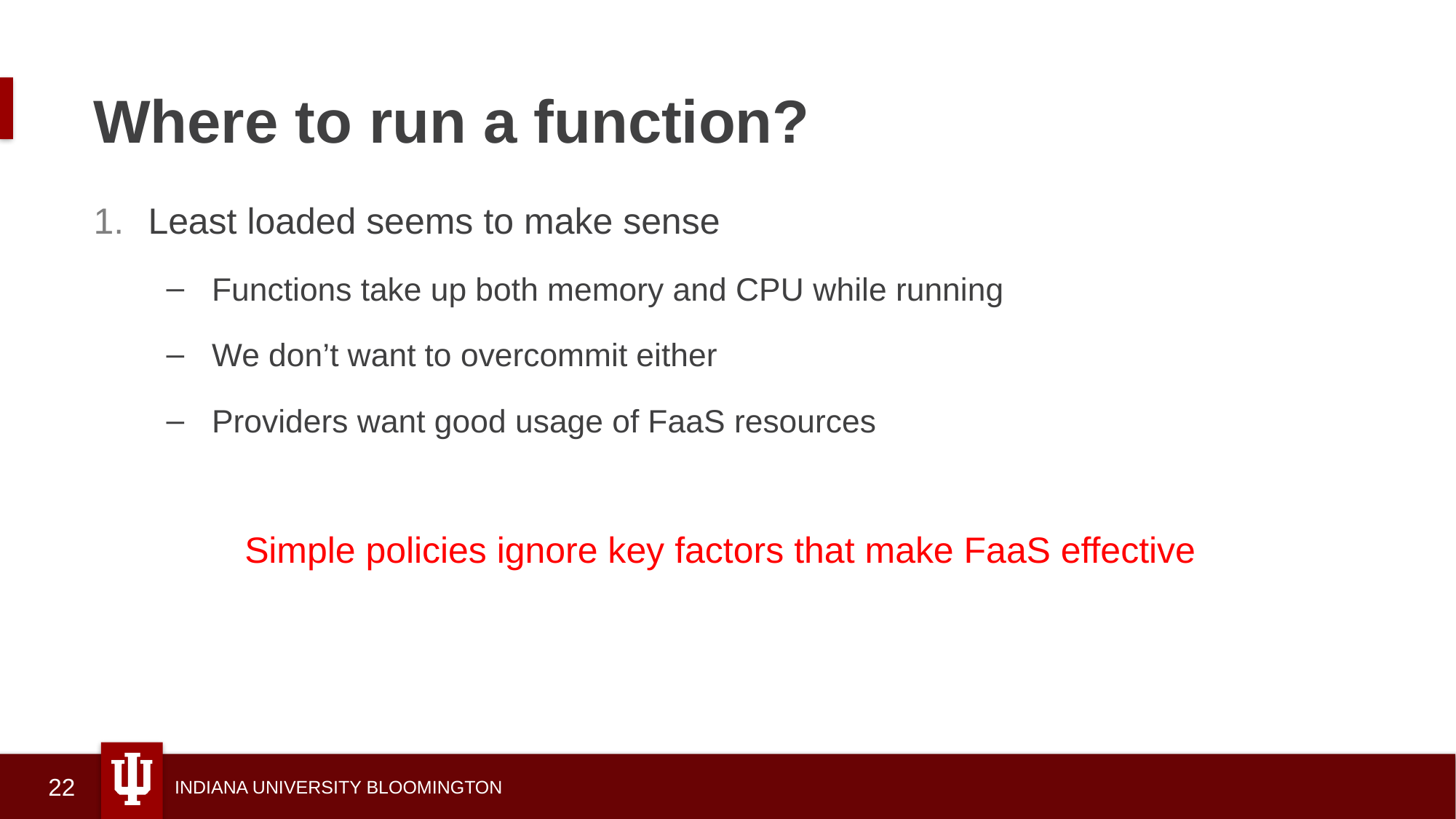

# Where to run a function?
Least loaded seems to make sense
Functions take up both memory and CPU while running
We don’t want to overcommit either
Providers want good usage of FaaS resources

Simple policies ignore key factors that make FaaS effective
22